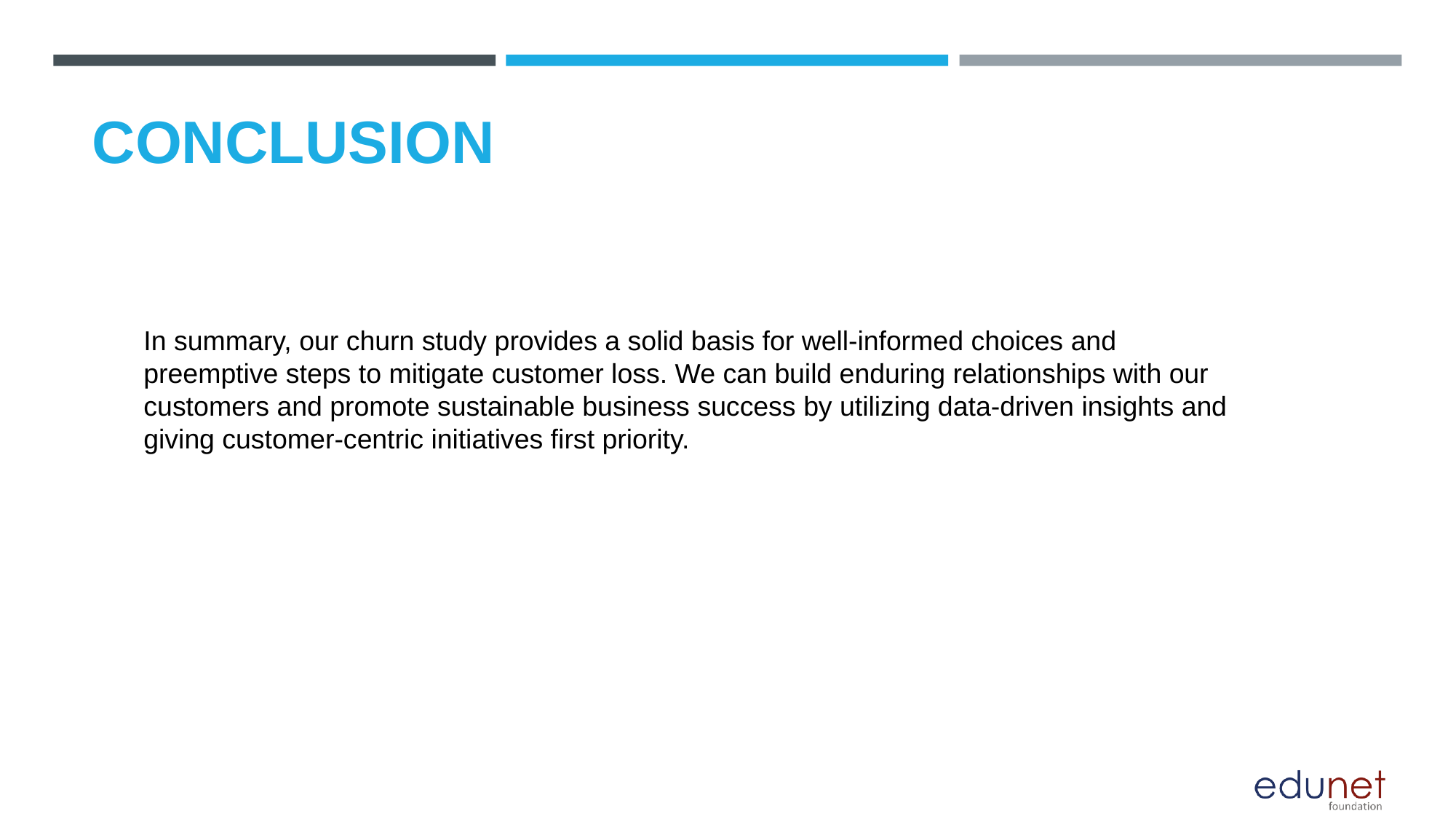

# CONCLUSION
In summary, our churn study provides a solid basis for well-informed choices and preemptive steps to mitigate customer loss. We can build enduring relationships with our customers and promote sustainable business success by utilizing data-driven insights and giving customer-centric initiatives first priority.